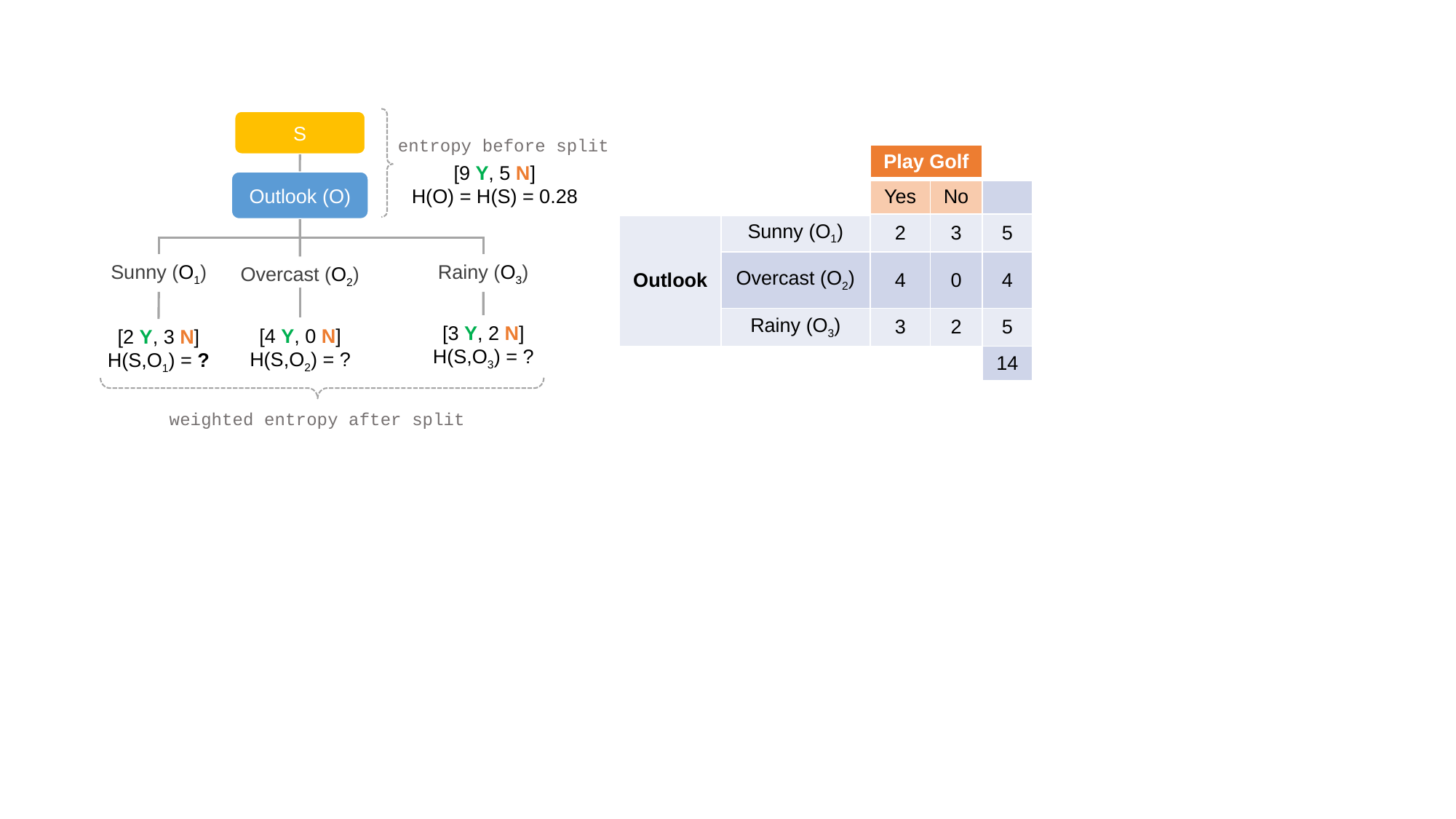

S
entropy before split
|  |  | Play Golf |  |  |
| --- | --- | --- | --- | --- |
|  |  | Yes | No |  |
| Outlook | Sunny (O1) | 2 | 3 | 5 |
|  | Overcast (O2) | 4 | 0 | 4 |
|  | Rainy (O3) | 3 | 2 | 5 |
|  |  |  |  | 14 |
[9 Y, 5 N]
H(O) = H(S) = 0.28

Outlook (O)
Sunny (O1)
Rainy (O3)
Overcast (O2)
[3 Y, 2 N]
H(S,O3) = ?
[4 Y, 0 N]
H(S,O2) = ?
[2 Y, 3 N]
H(S,O1) = ?
weighted entropy after split